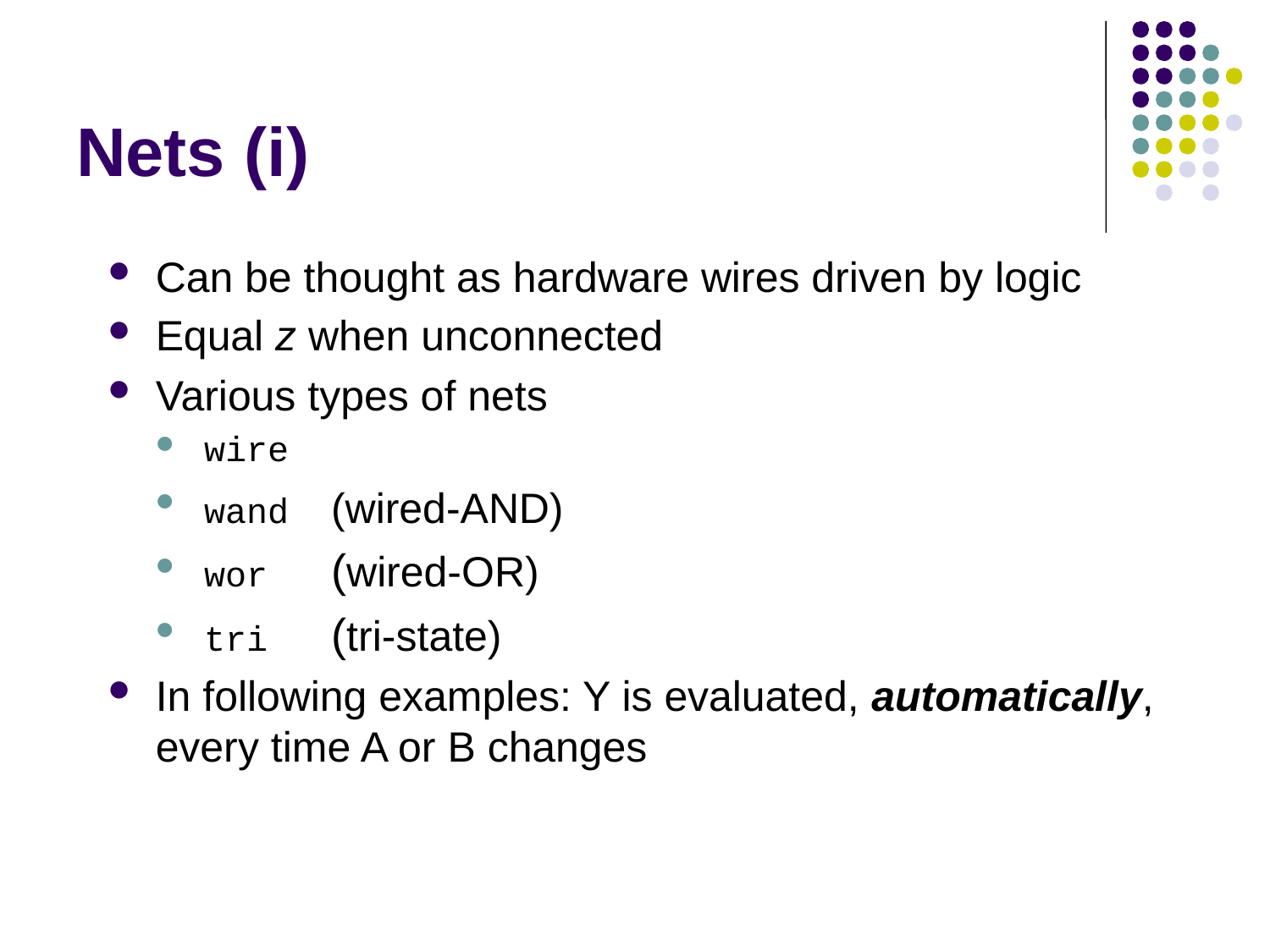

# Nets (i)
Can be thought as hardware wires driven by logic
Equal z when unconnected
Various types of nets
wire
wand	(wired-AND)
wor	(wired-OR)
tri	(tri-state)
In following examples: Y is evaluated, automatically, every time A or B changes